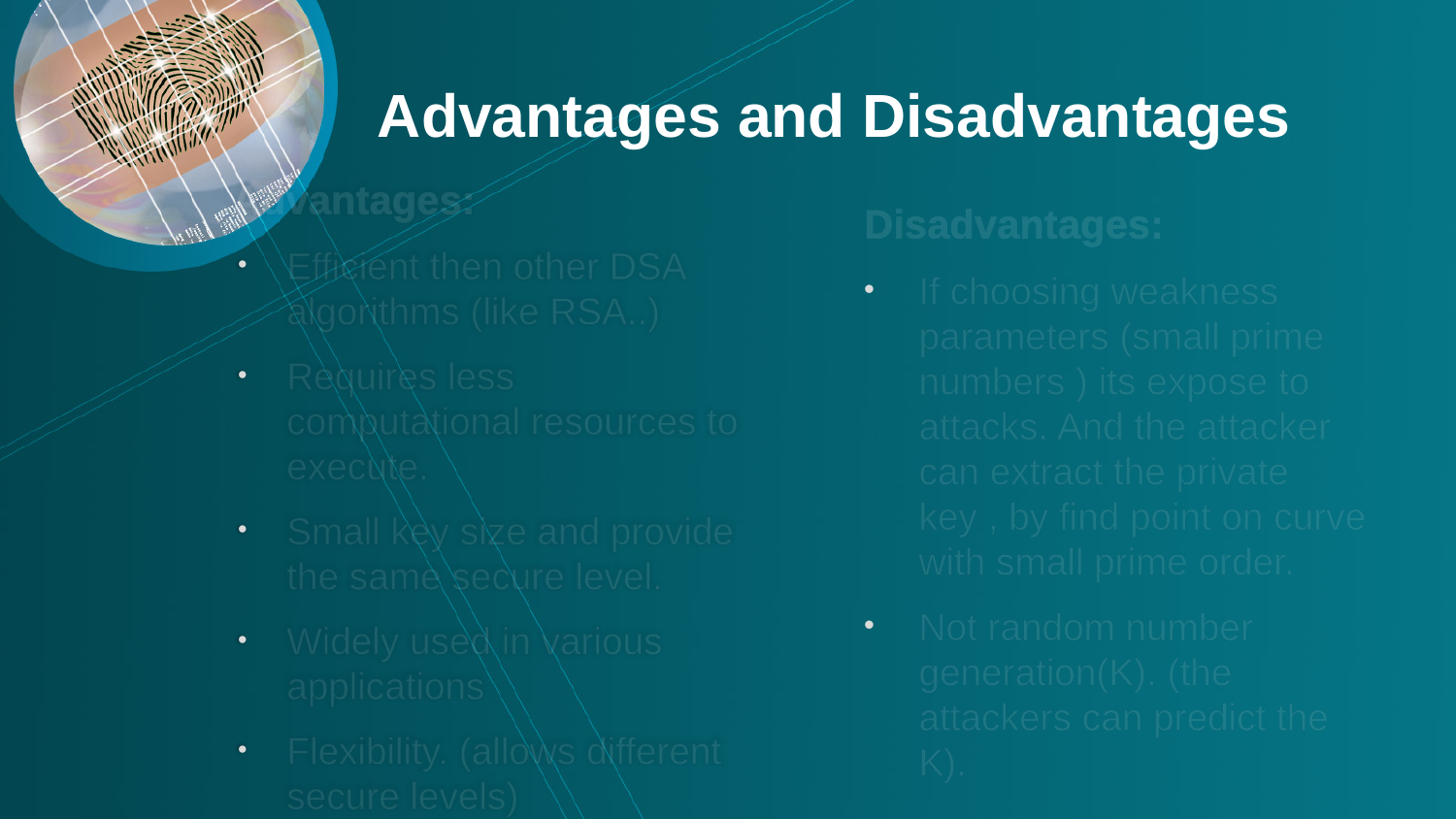

Advantages and Disadvantages

Advantages:
Efficient then other DSA algorithms (like RSA..)
Requires less computational resources to execute.
Small key size and provide the same secure level.
Widely used in various applications
Flexibility. (allows different secure levels)
Disadvantages:
If choosing weakness parameters (small prime numbers ) its expose to attacks. And the attacker can extract the private key , by find point on curve with small prime order.
Not random number generation(K). (the attackers can predict the K).